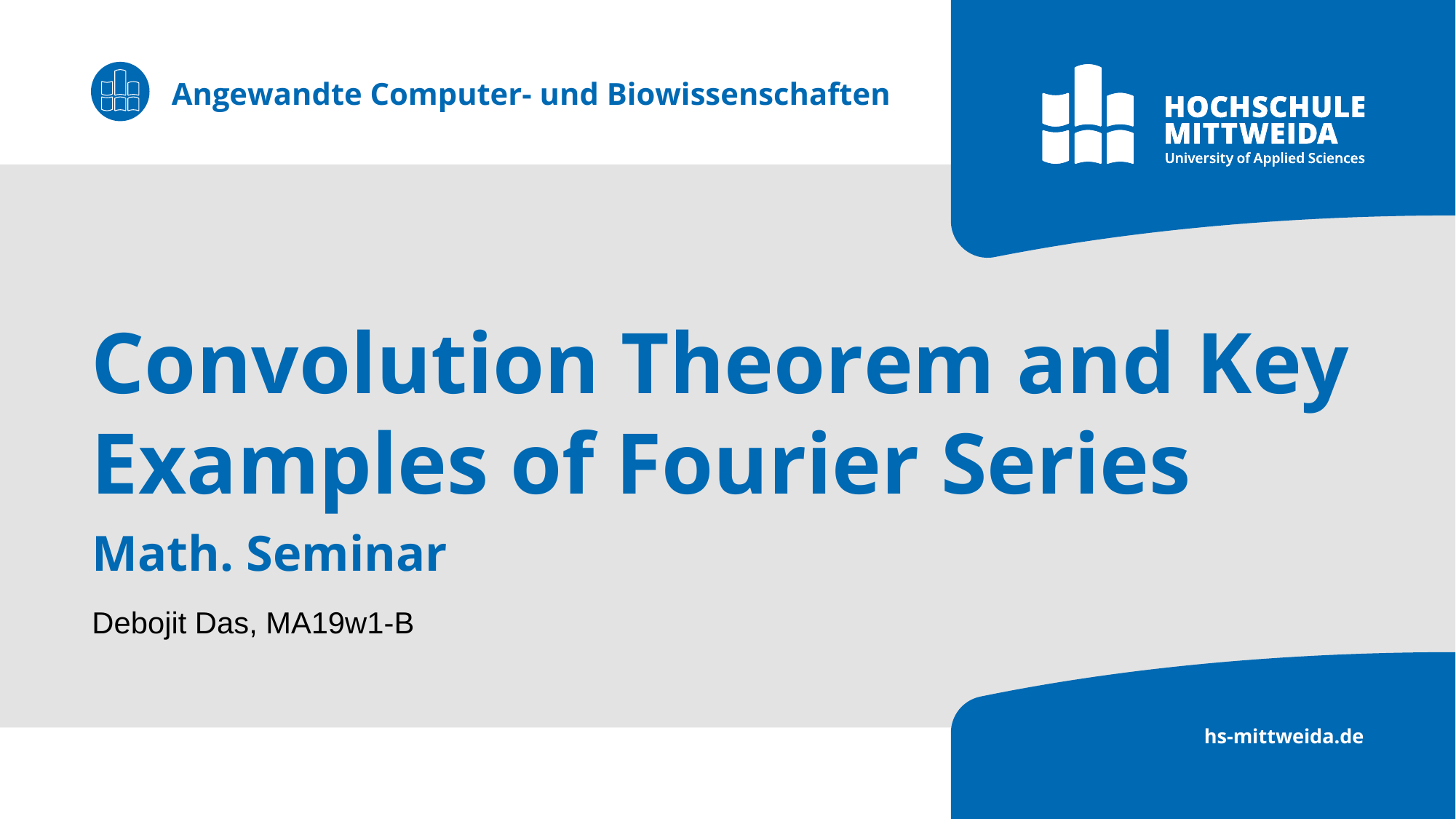

Angewandte Computer- und Biowissenschaften

Convolution Theorem and Key Examples of Fourier Series
Math. Seminar
Debojit Das, MA19w1-B